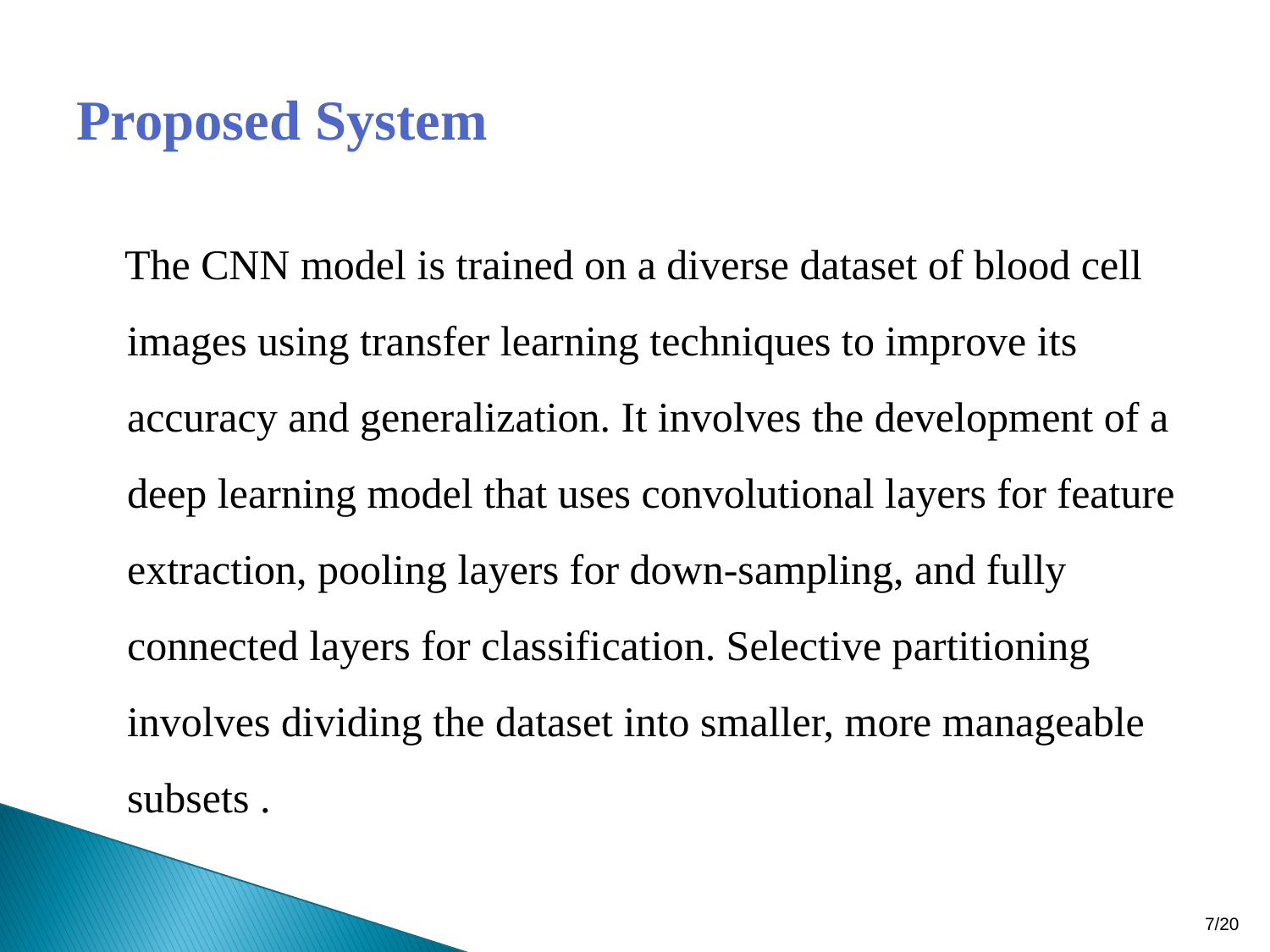

# Proposed System
  The CNN model is trained on a diverse dataset of blood cell images using transfer learning techniques to improve its accuracy and generalization. It involves the development of a deep learning model that uses convolutional layers for feature extraction, pooling layers for down-sampling, and fully connected layers for classification. Selective partitioning involves dividing the dataset into smaller, more manageable subsets .

7/20